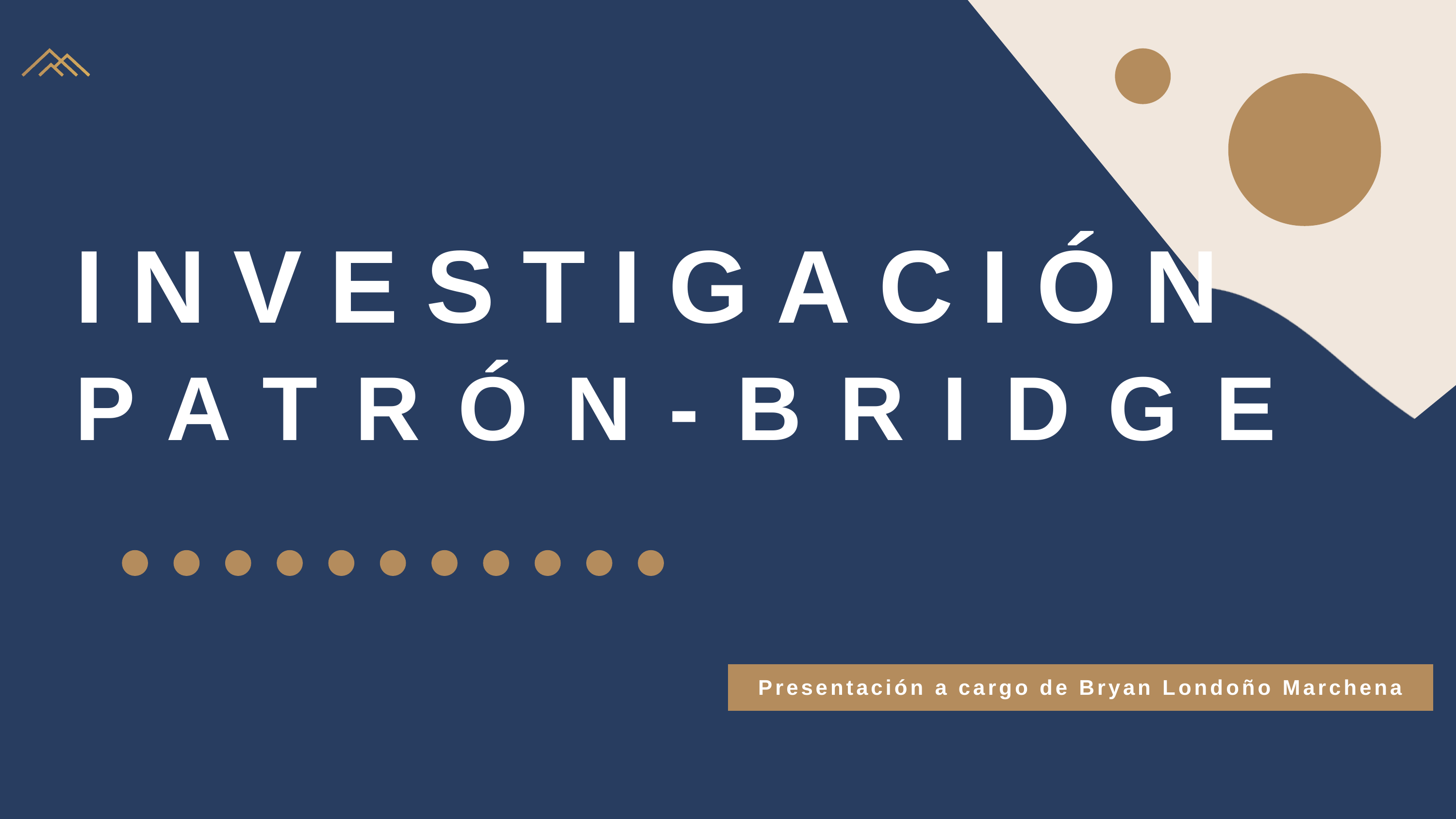

INVESTIGACIÓN
PATRÓN-BRIDGE

Presentación a cargo de Bryan Londoño Marchena